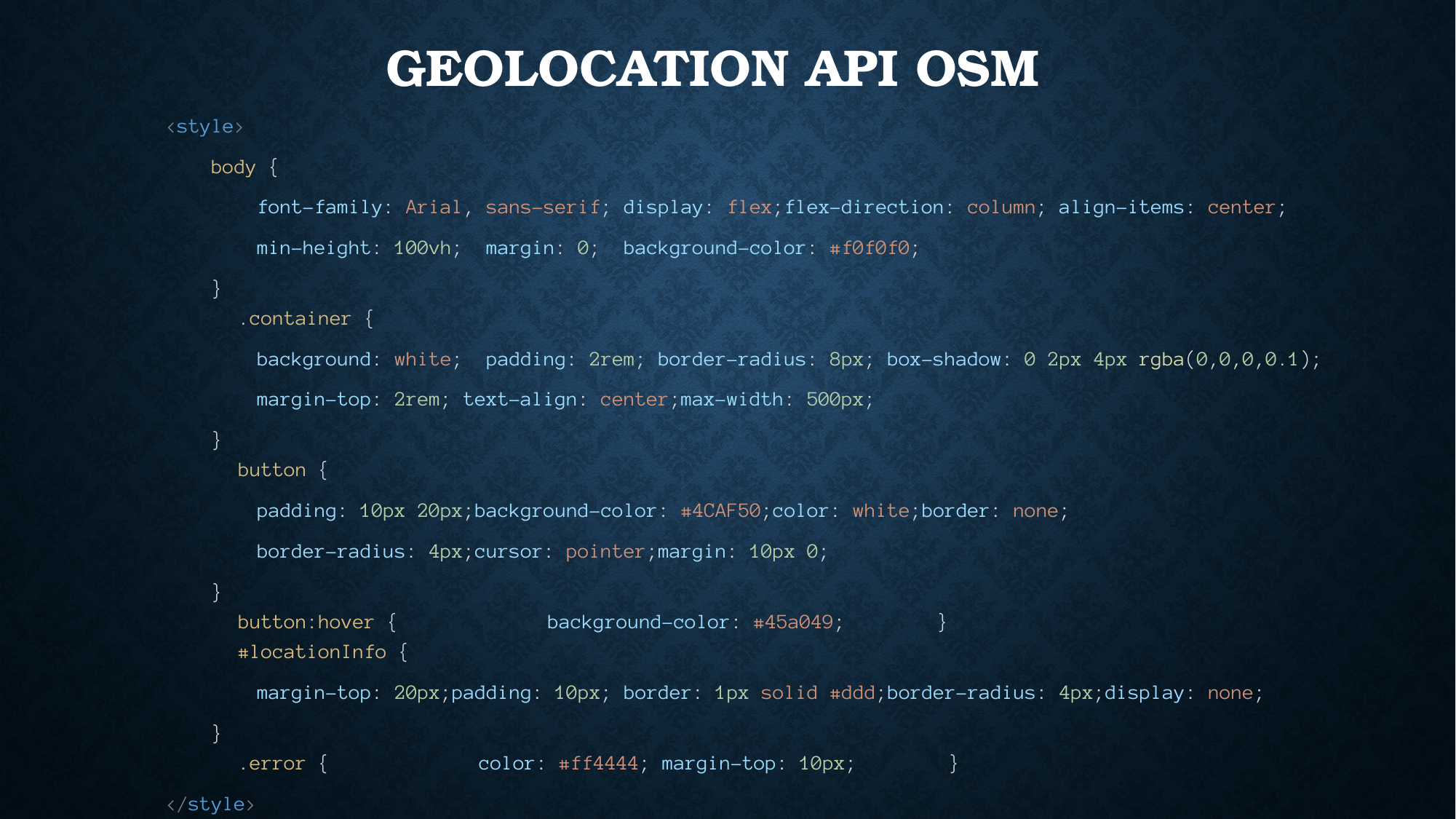

# Geolocation API OSM
    <style>
        body {
            font-family: Arial, sans-serif; display: flex;flex-direction: column; align-items: center;
            min-height: 100vh;  margin: 0;  background-color: #f0f0f0;
        }
        .container {
            background: white;  padding: 2rem; border-radius: 8px; box-shadow: 0 2px 4px rgba(0,0,0,0.1);
            margin-top: 2rem; text-align: center;max-width: 500px;
        }
        button {
            padding: 10px 20px;background-color: #4CAF50;color: white;border: none;
            border-radius: 4px;cursor: pointer;margin: 10px 0;
        }
        button:hover {             background-color: #45a049;        }
        #locationInfo {
            margin-top: 20px;padding: 10px; border: 1px solid #ddd;border-radius: 4px;display: none;
        }
        .error {             color: #ff4444; margin-top: 10px;        }
    </style>